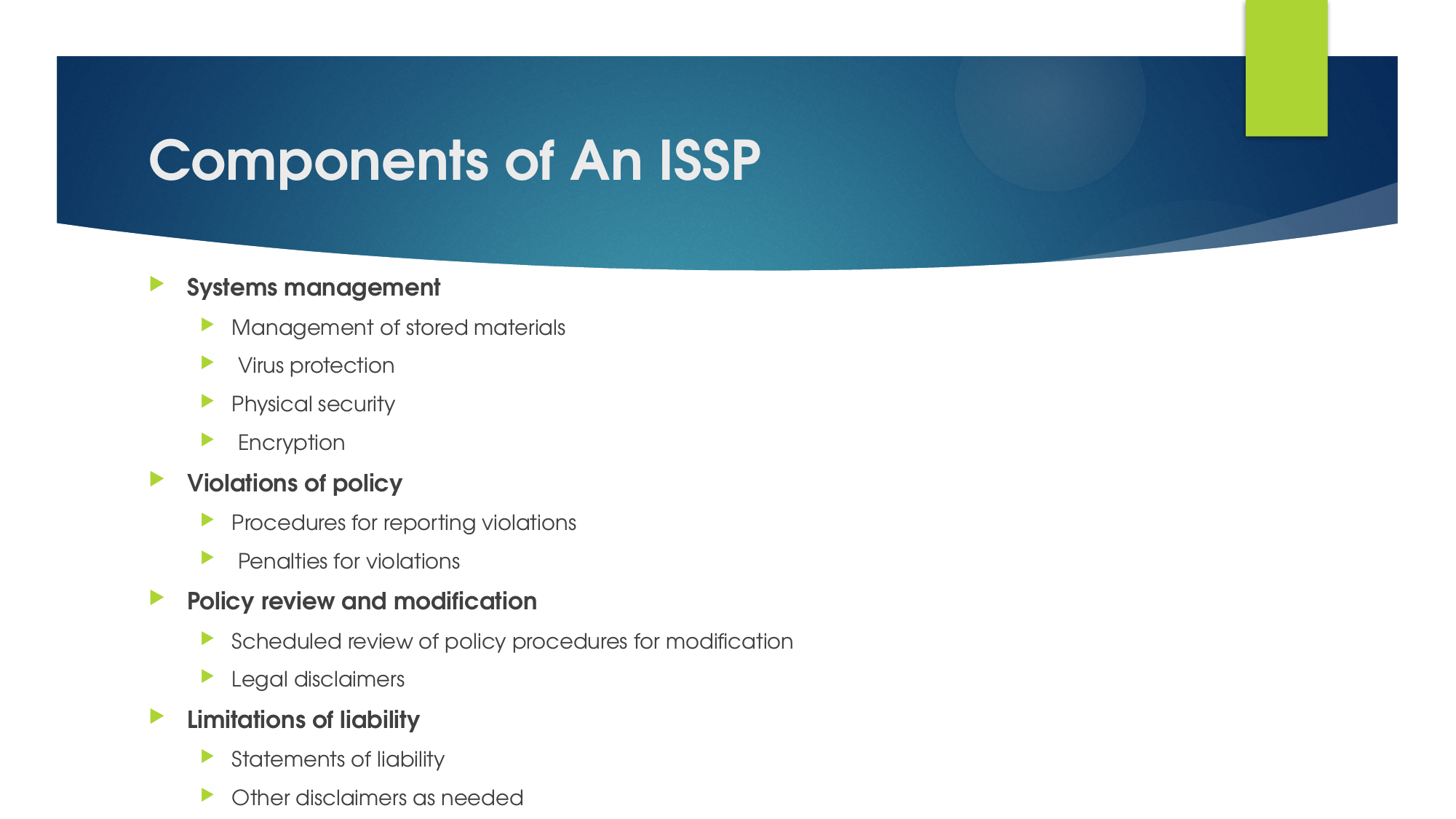

# Components of An ISSP
Systems management
Management of stored materials
 Virus protection
Physical security
 Encryption
Violations of policy
Procedures for reporting violations
 Penalties for violations
Policy review and modification
Scheduled review of policy procedures for modification
Legal disclaimers
Limitations of liability
Statements of liability
Other disclaimers as needed